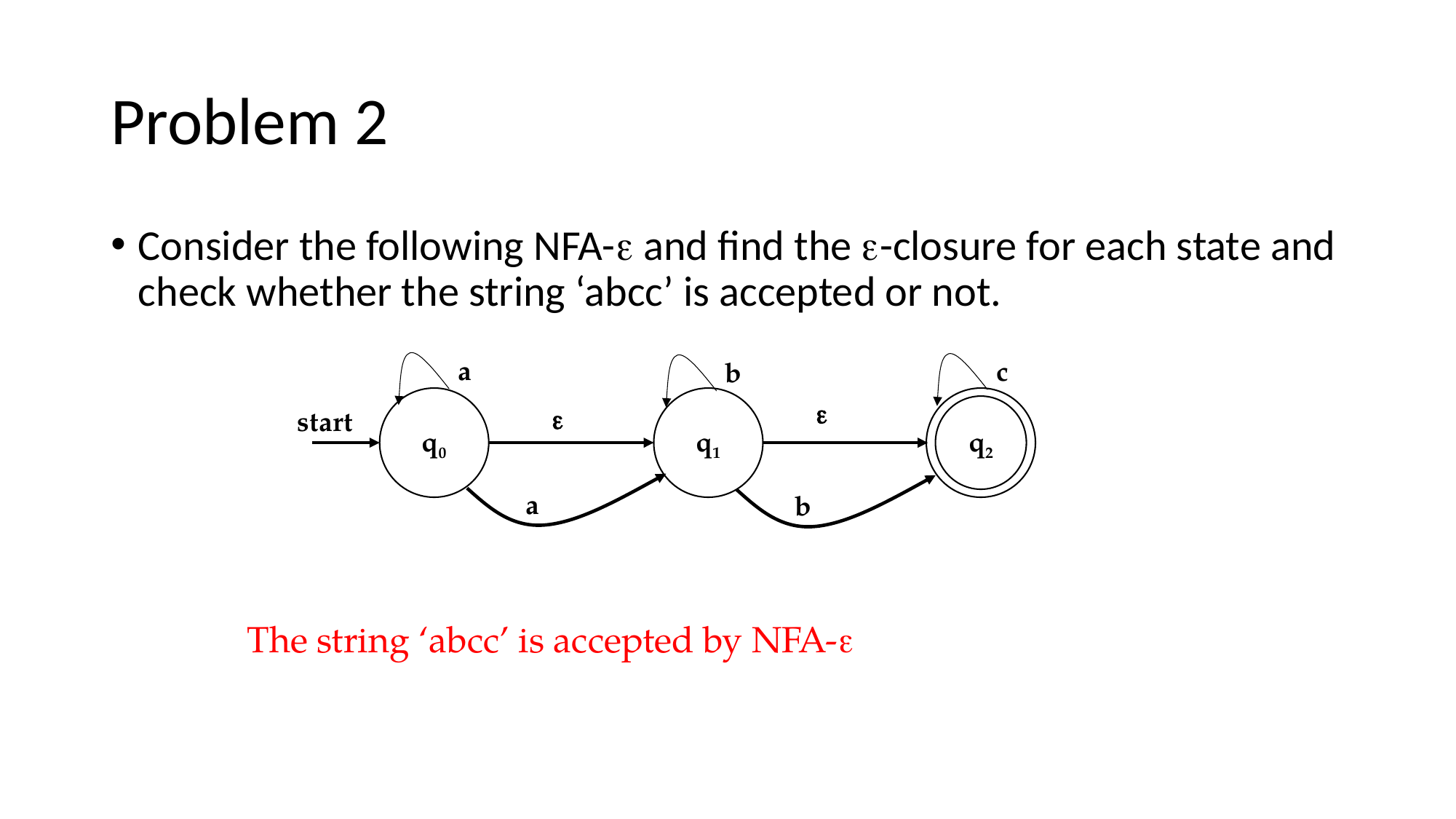

# Problem 2
Consider the following NFA-ε and find the ε-closure for each state and check whether the string ‘abcc’ is accepted or not.

a
c
b

q0
q1

ε
ε
q2
start

a
b
The string ‘abcc’ is accepted by NFA-ε